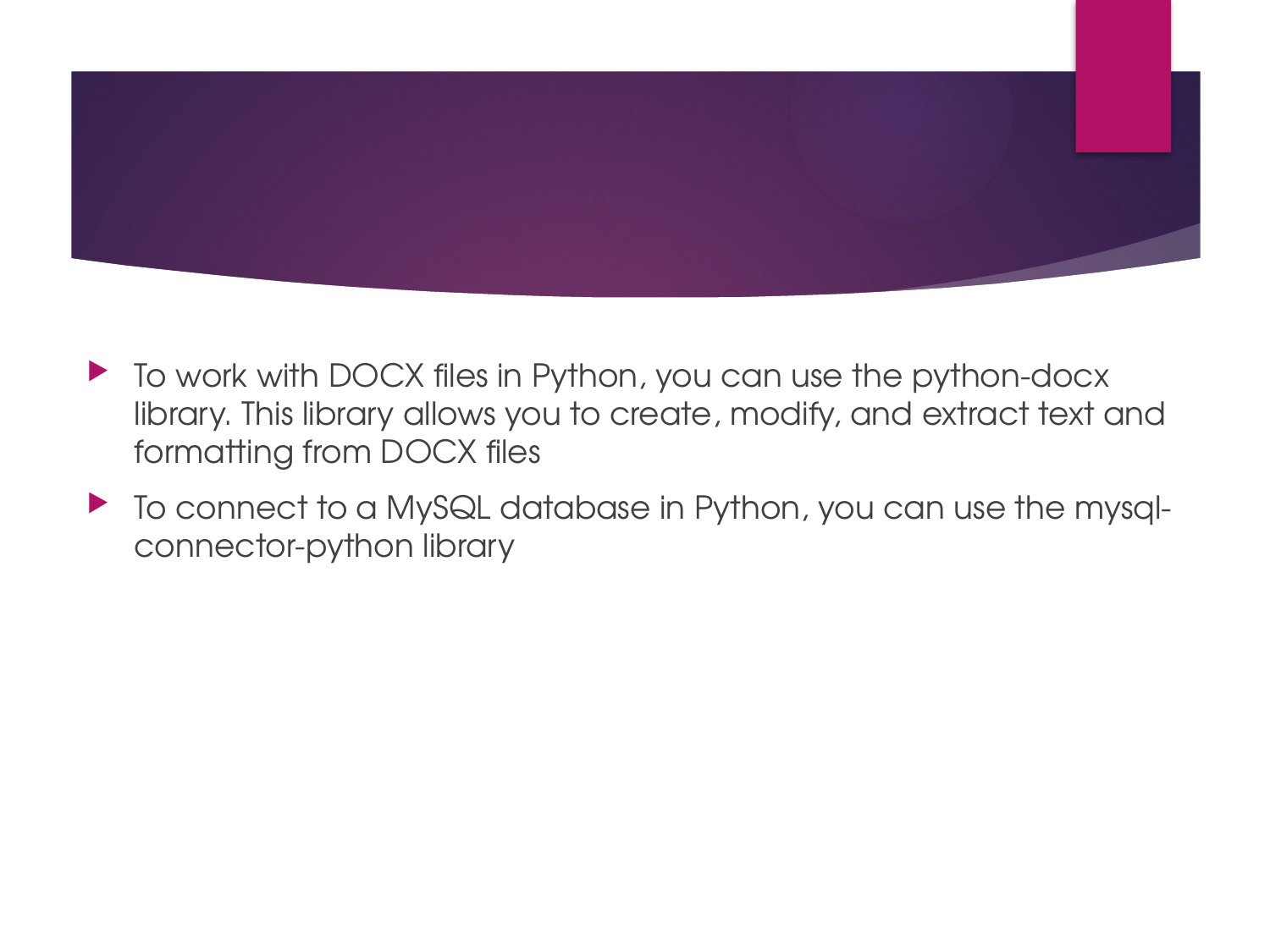

To work with DOCX files in Python, you can use the python-docx library. This library allows you to create, modify, and extract text and formatting from DOCX files
To connect to a MySQL database in Python, you can use the mysql-connector-python library